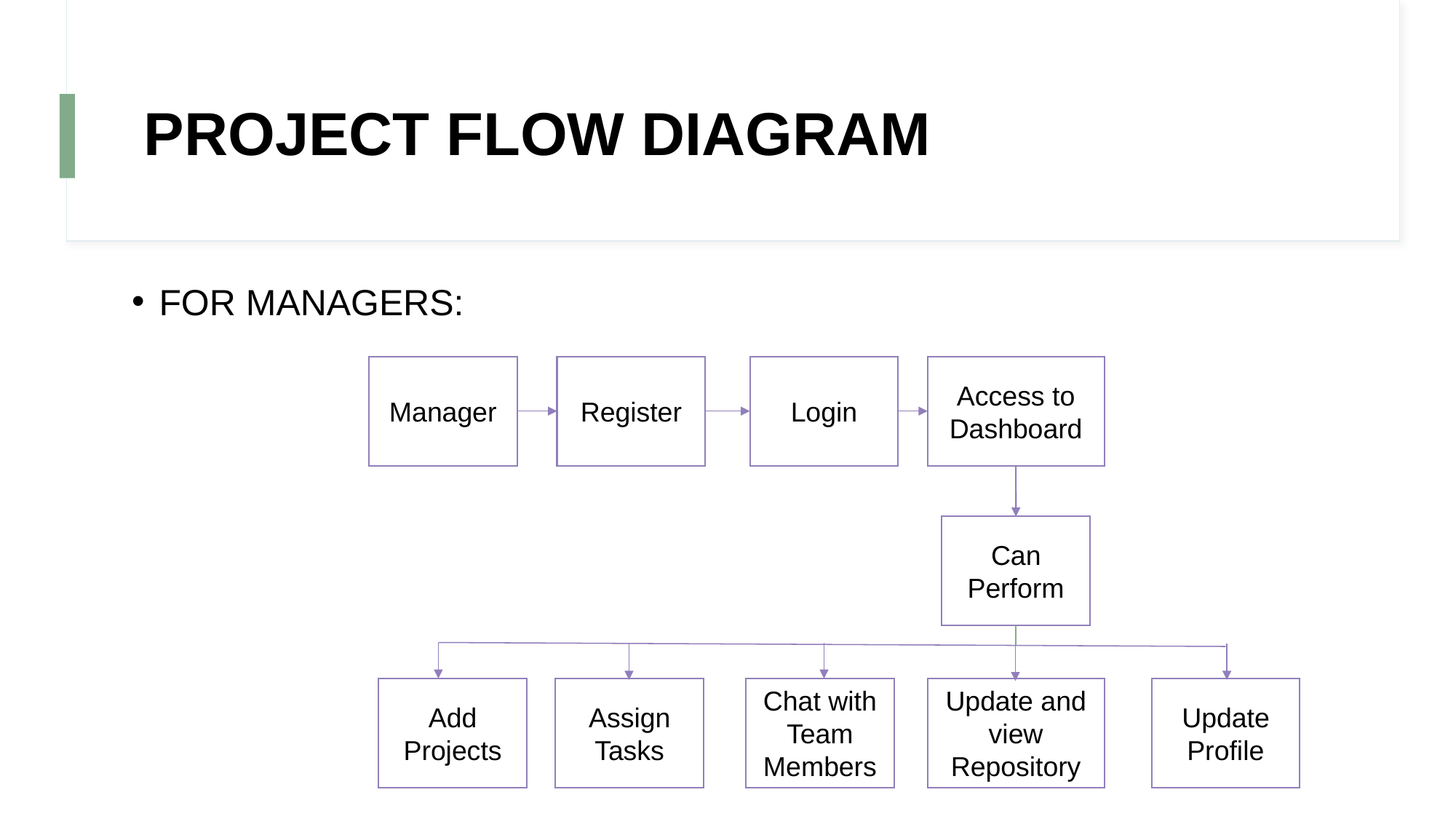

# PROJECT FLOW DIAGRAM
FOR MANAGERS:

Manager
Register
Login
Access to Dashboard
Can Perform
Add Projects
Assign Tasks
Chat with Team Members
Update and view Repository
Update Profile